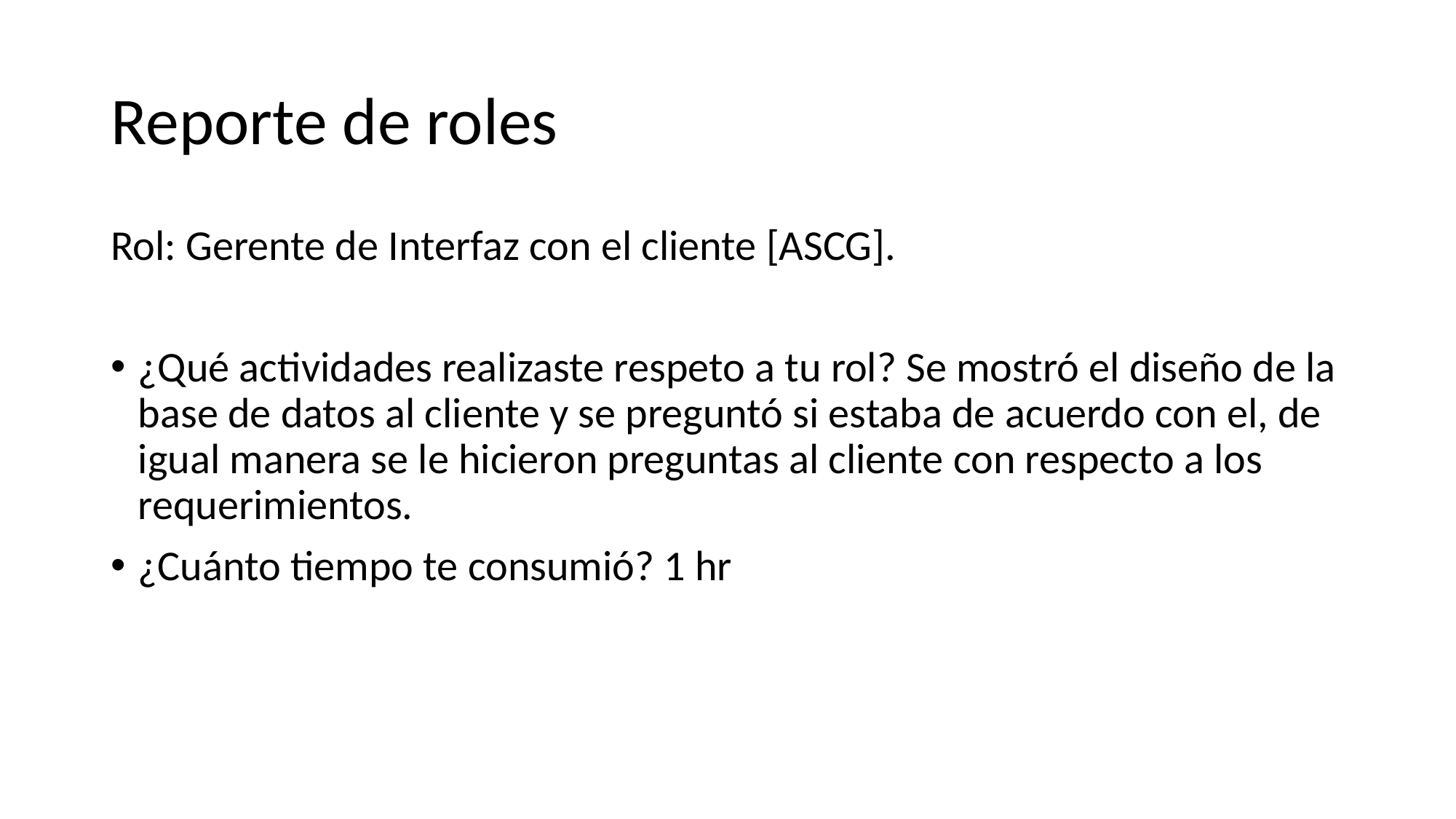

# Reporte de roles
Rol: Gerente de Interfaz con el cliente [ASCG].

¿Qué actividades realizaste respeto a tu rol? Se mostró el diseño de la base de datos al cliente y se preguntó si estaba de acuerdo con el, de igual manera se le hicieron preguntas al cliente con respecto a los requerimientos.
¿Cuánto tiempo te consumió? 1 hr